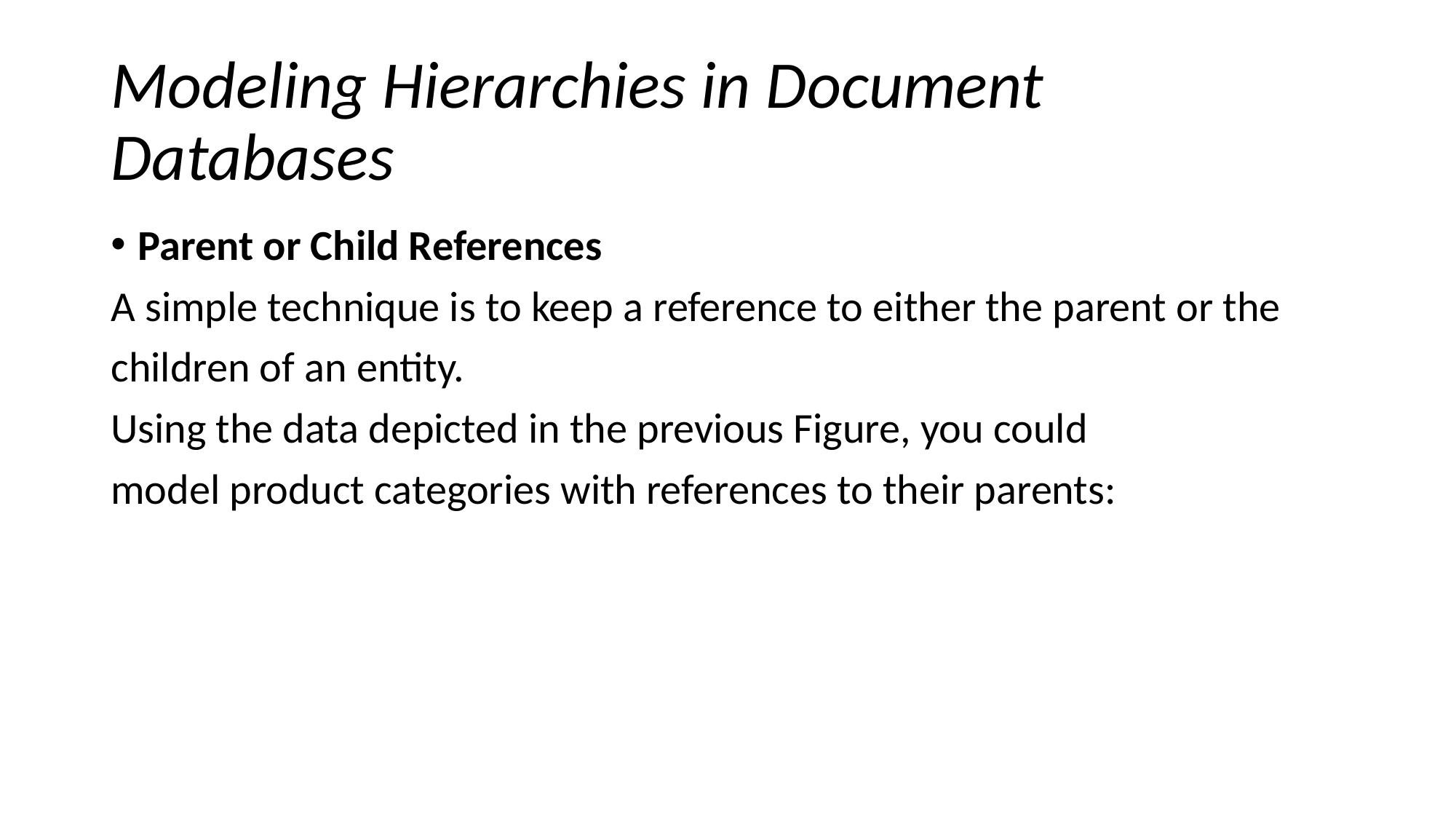

# Modeling Hierarchies in Document Databases
Parent or Child References
A simple technique is to keep a reference to either the parent or the
children of an entity.
Using the data depicted in the previous Figure, you could
model product categories with references to their parents: